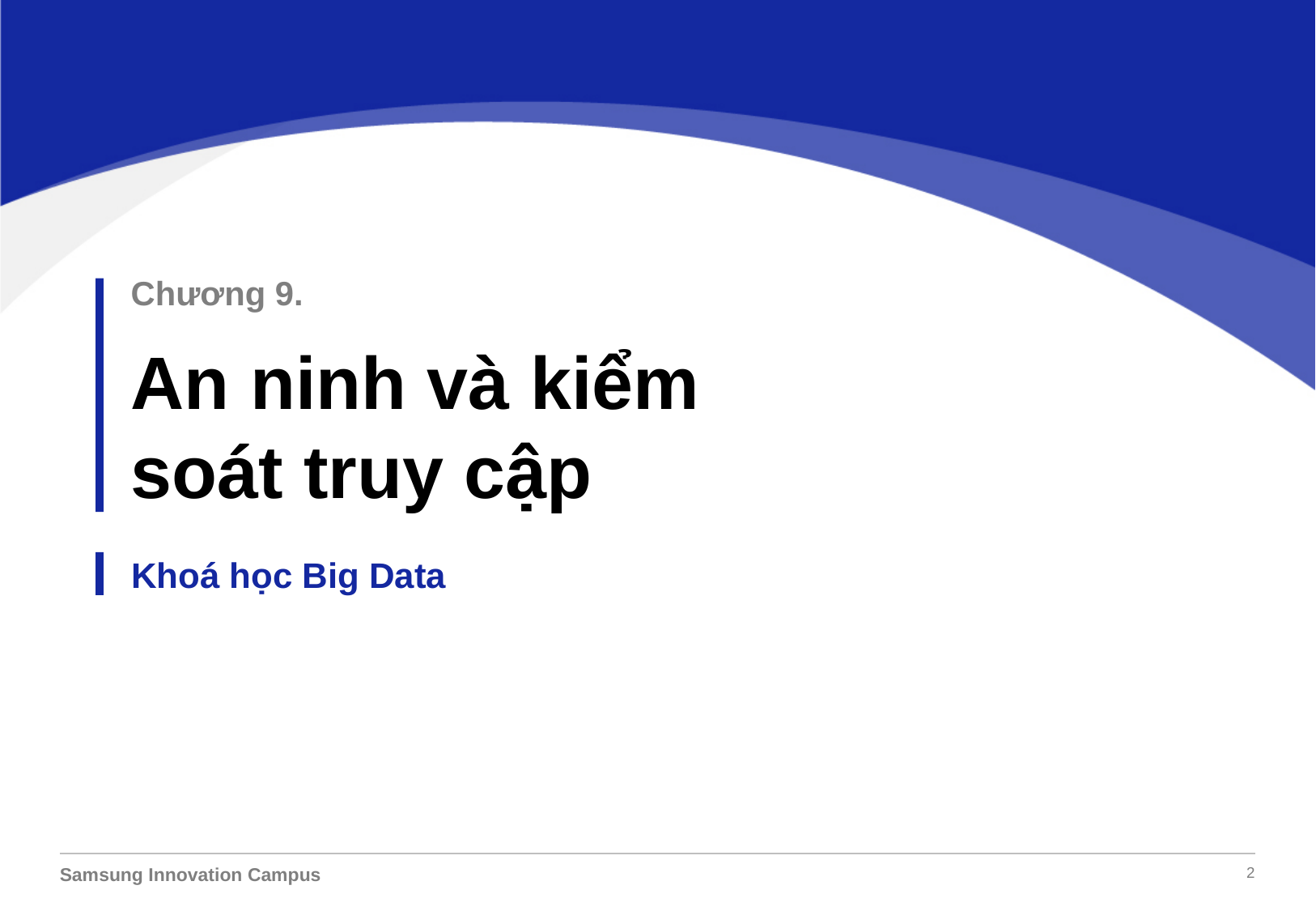

Chương 9.
An ninh và kiểm soát truy cập